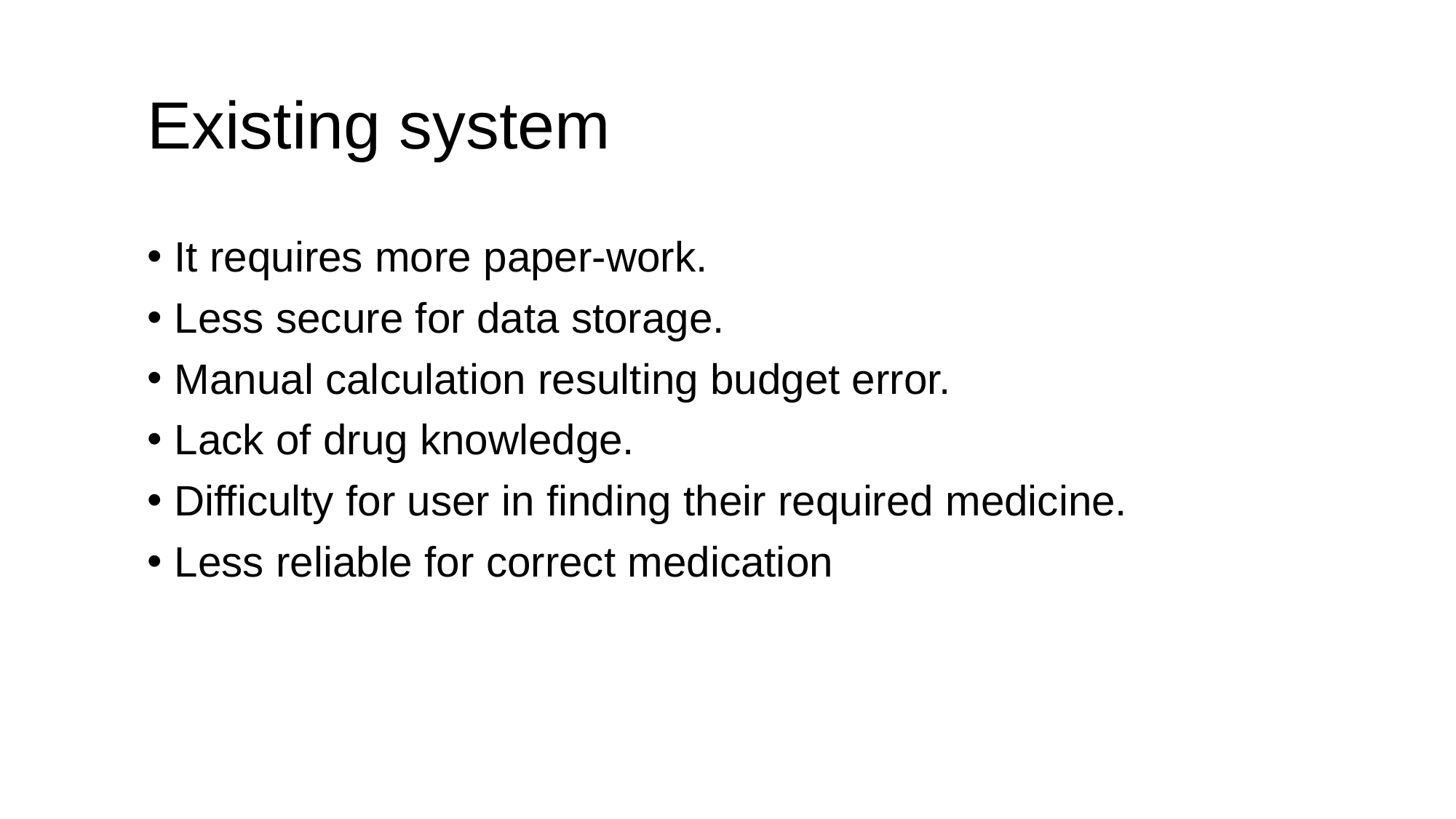

# Existing system
It requires more paper-work.
Less secure for data storage.
Manual calculation resulting budget error.
Lack of drug knowledge.
Difficulty for user in finding their required medicine.
Less reliable for correct medication